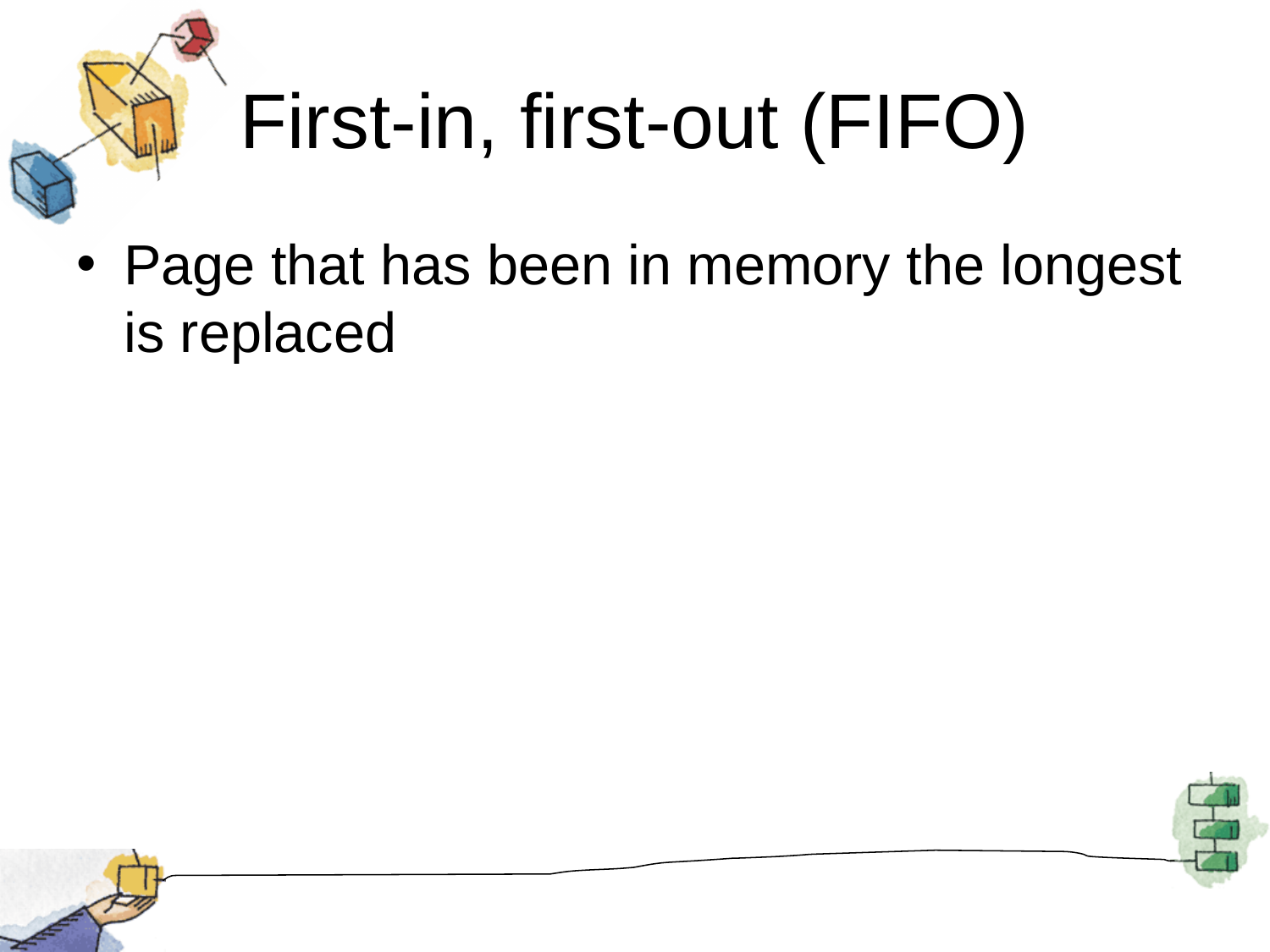

# First-in, first-out (FIFO)
Page that has been in memory the longest is replaced